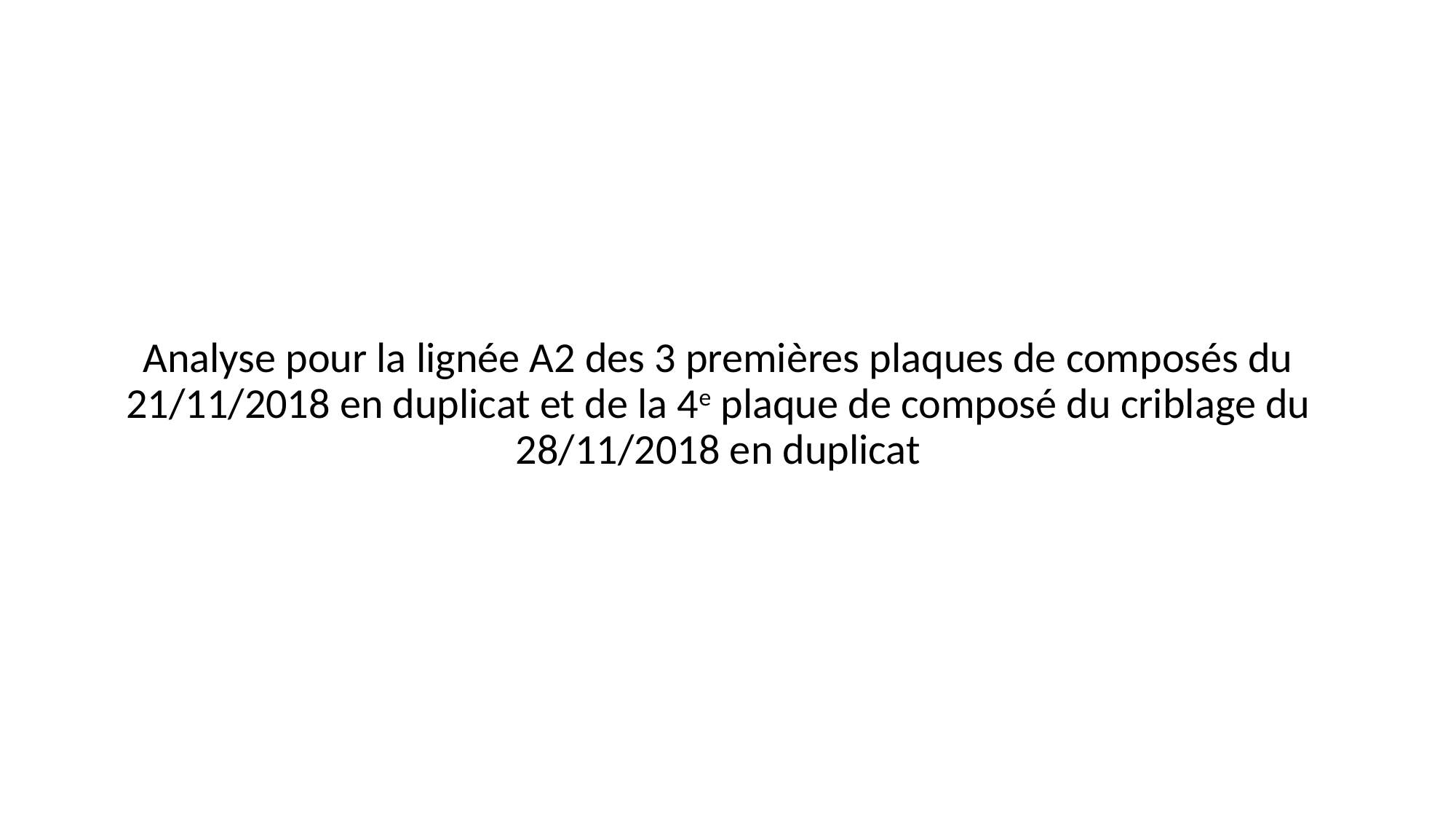

Analyse pour la lignée A2 des 3 premières plaques de composés du 21/11/2018 en duplicat et de la 4e plaque de composé du criblage du 28/11/2018 en duplicat